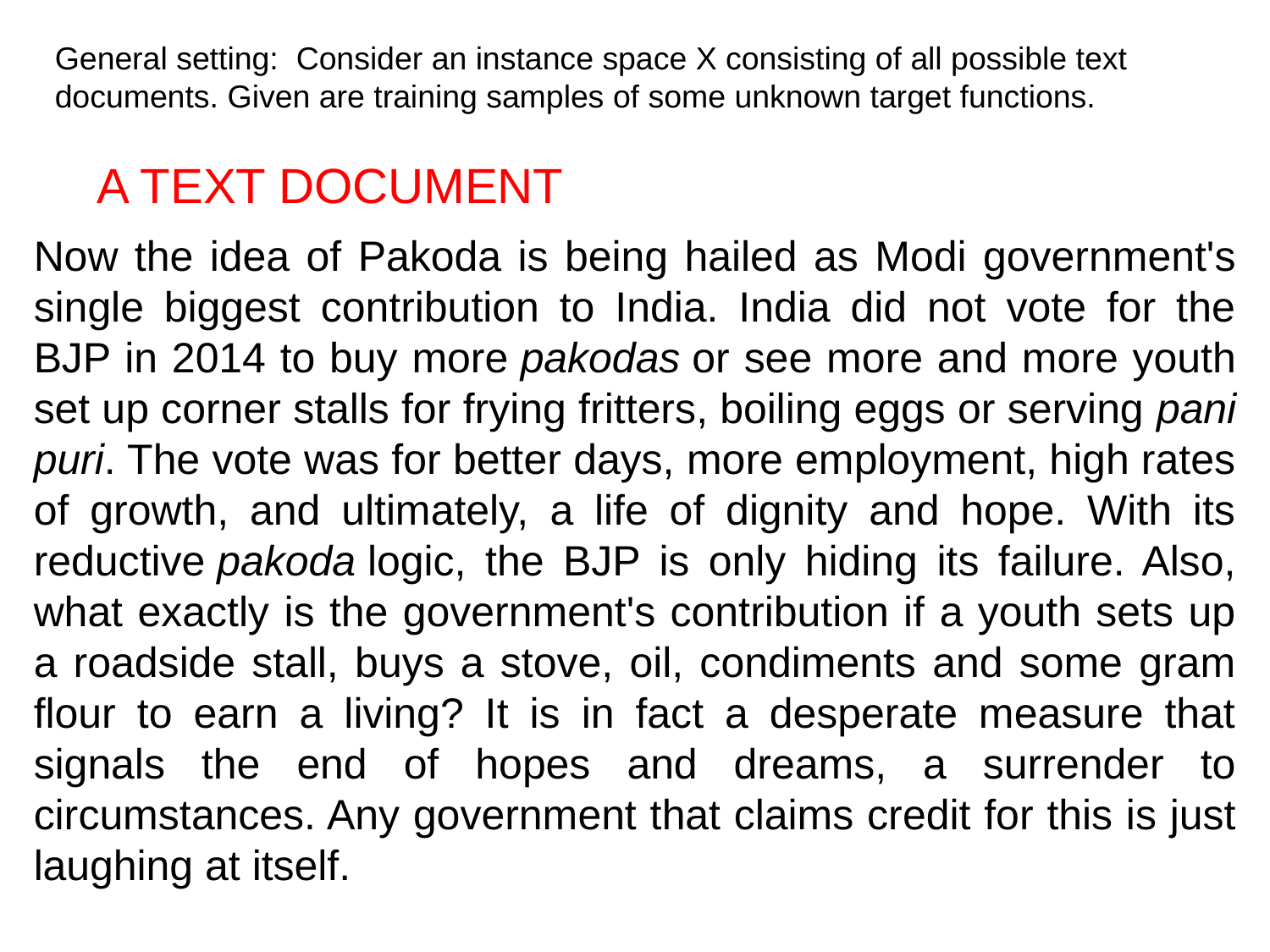

General setting:  Consider an instance space X consisting of all possible text documents. Given are training samples of some unknown target functions.
A TEXT DOCUMENT
Now the idea of Pakoda is being hailed as Modi government's single biggest contribution to India. India did not vote for the BJP in 2014 to buy more pakodas or see more and more youth set up corner stalls for frying fritters, boiling eggs or serving pani puri. The vote was for better days, more employment, high rates of growth, and ultimately, a life of dignity and hope. With its reductive pakoda logic, the BJP is only hiding its failure. Also, what exactly is the government's contribution if a youth sets up a roadside stall, buys a stove, oil, condiments and some gram flour to earn a living? It is in fact a desperate measure that signals the end of hopes and dreams, a surrender to circumstances. Any government that claims credit for this is just laughing at itself.